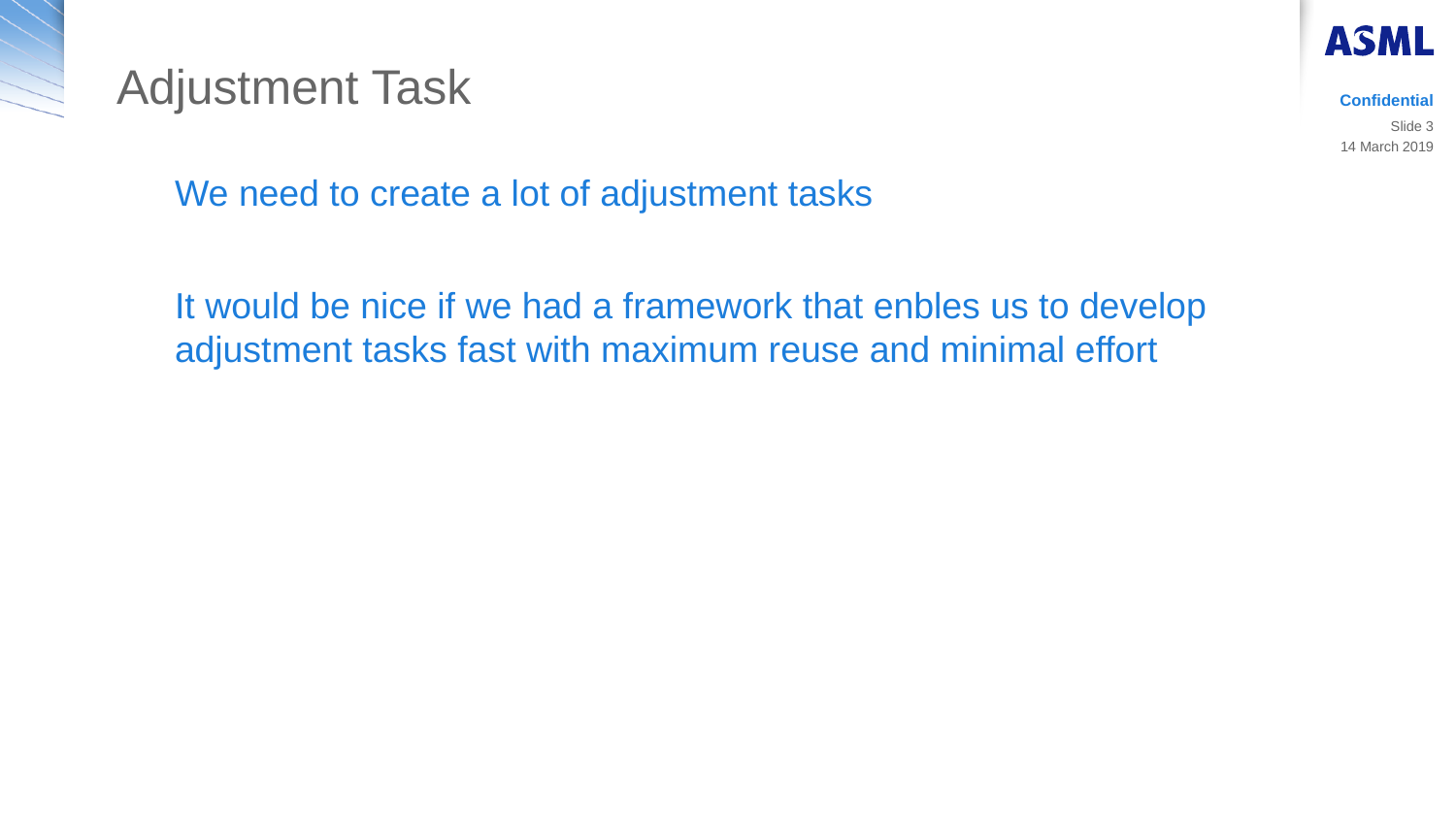

# Adjustment Task
Confidential
Slide 3
14 March 2019
We need to create a lot of adjustment tasks

It would be nice if we had a framework that enbles us to develop adjustment tasks fast with maximum reuse and minimal effort